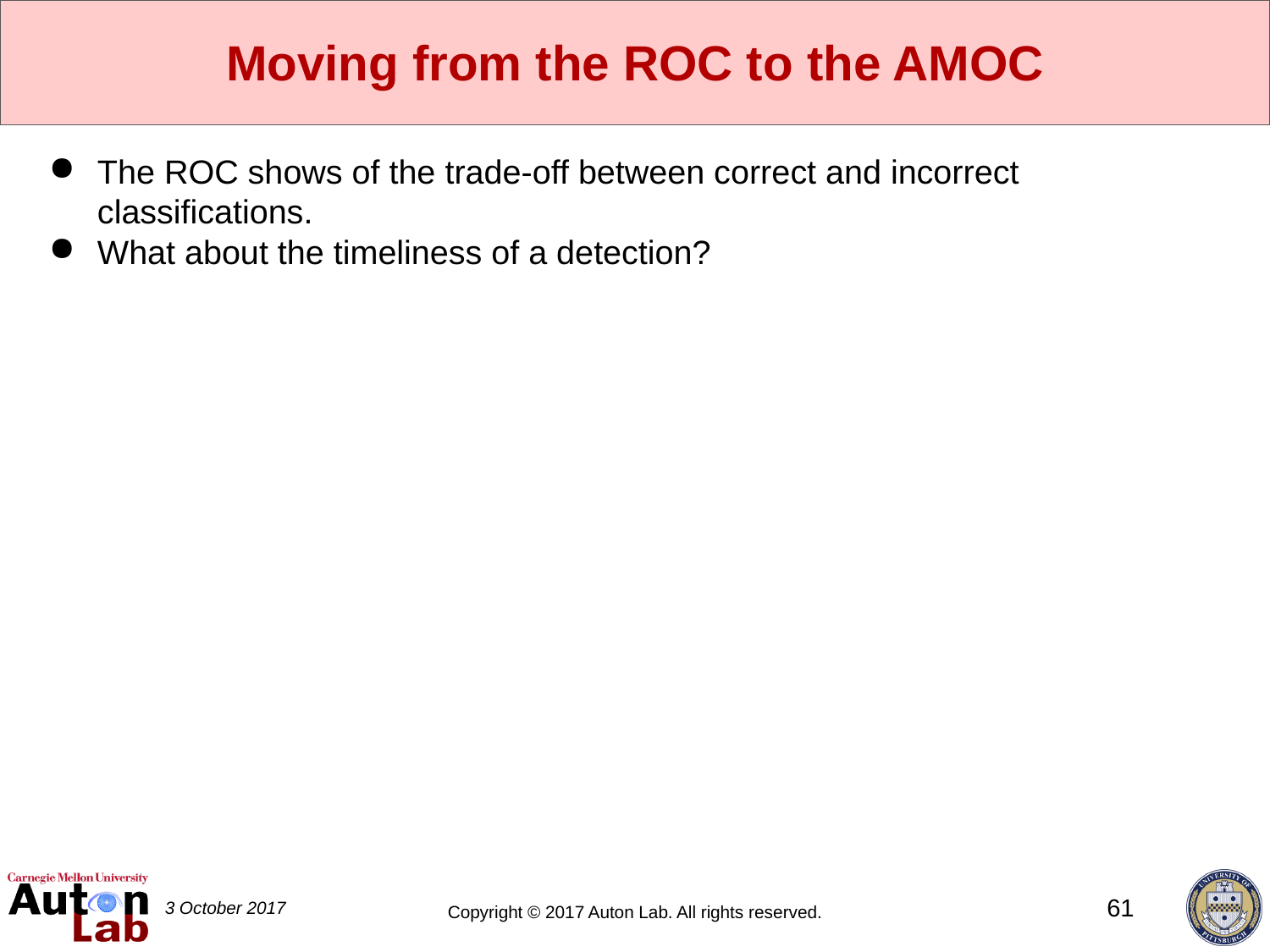

# Moving from the ROC to the AMOC
The ROC shows of the trade-off between correct and incorrect classifications.
What about the timeliness of a detection?
61